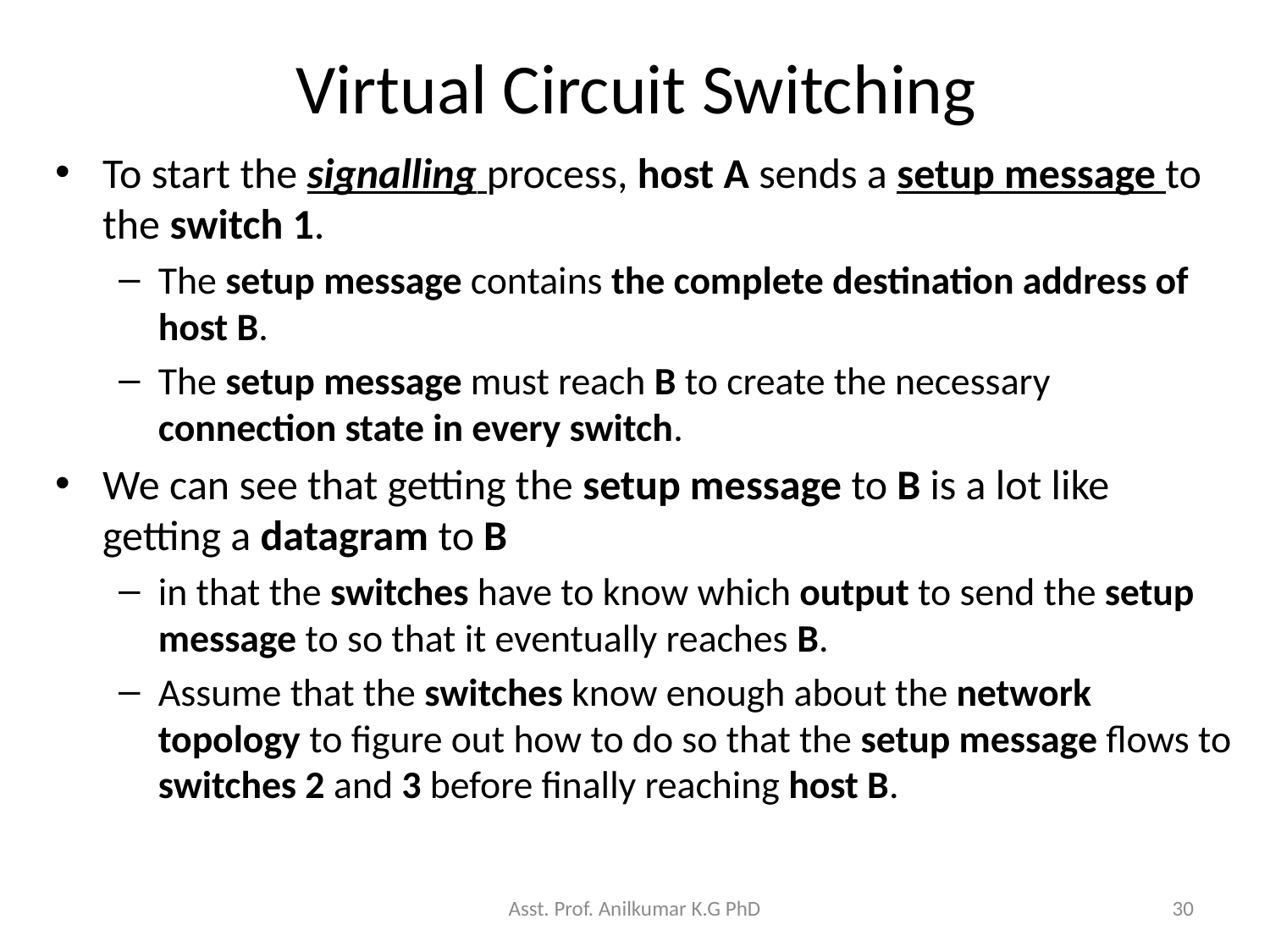

# Virtual Circuit Switching
To start the signalling process, host A sends a setup message to the switch 1.
The setup message contains the complete destination address of host B.
The setup message must reach B to create the necessary connection state in every switch.
We can see that getting the setup message to B is a lot like getting a datagram to B
in that the switches have to know which output to send the setup message to so that it eventually reaches B.
Assume that the switches know enough about the network topology to figure out how to do so that the setup message flows to switches 2 and 3 before finally reaching host B.
Asst. Prof. Anilkumar K.G PhD
30